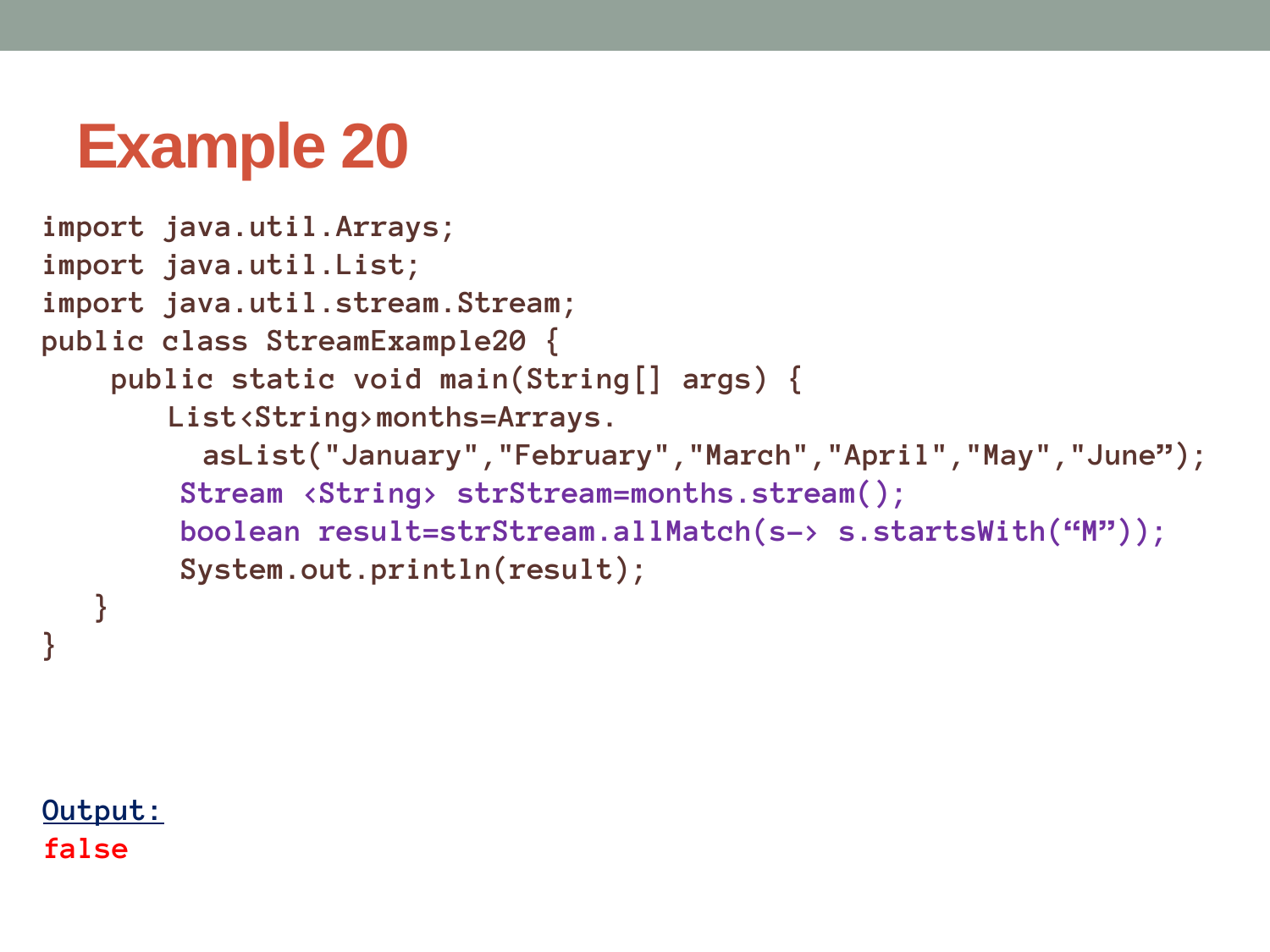

# Example 20
import java.util.Arrays;
import java.util.List;
import java.util.stream.Stream;
public class StreamExample20 {
    public static void main(String[] args) {
 	List<String>months=Arrays.
	  asList("January","February","March","April","May","June”);
        Stream <String> strStream=months.stream();
        boolean result=strStream.allMatch(s-> s.startsWith(“M”));
        System.out.println(result);
   }
}

Output:
false